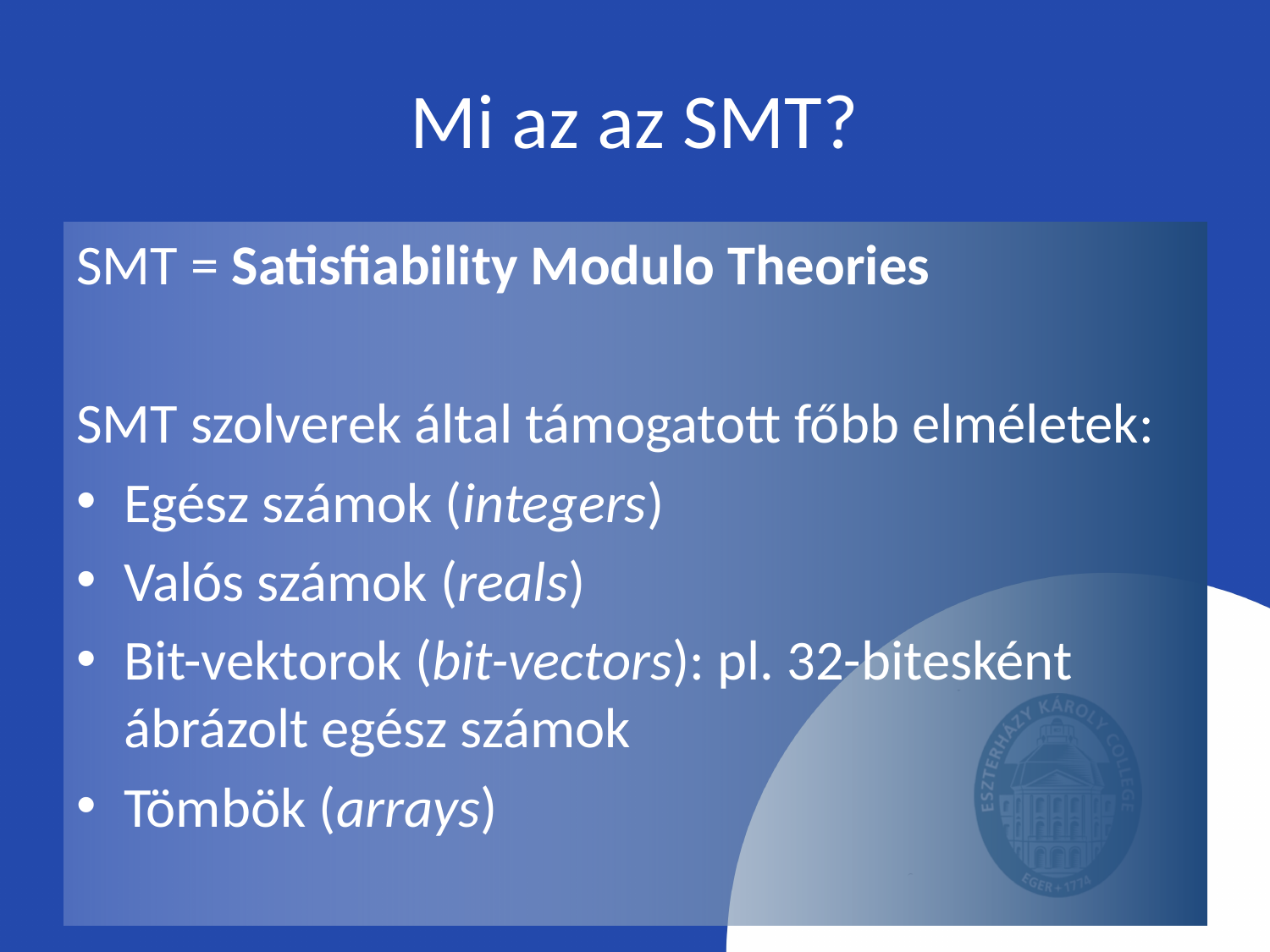

# Mi az az SMT?
SMT = Satisfiability Modulo Theories

SMT szolverek által támogatott főbb elméletek:
Egész számok (integers)
Valós számok (reals)
Bit-vektorok (bit-vectors): pl. 32-bitesként ábrázolt egész számok
Tömbök (arrays)